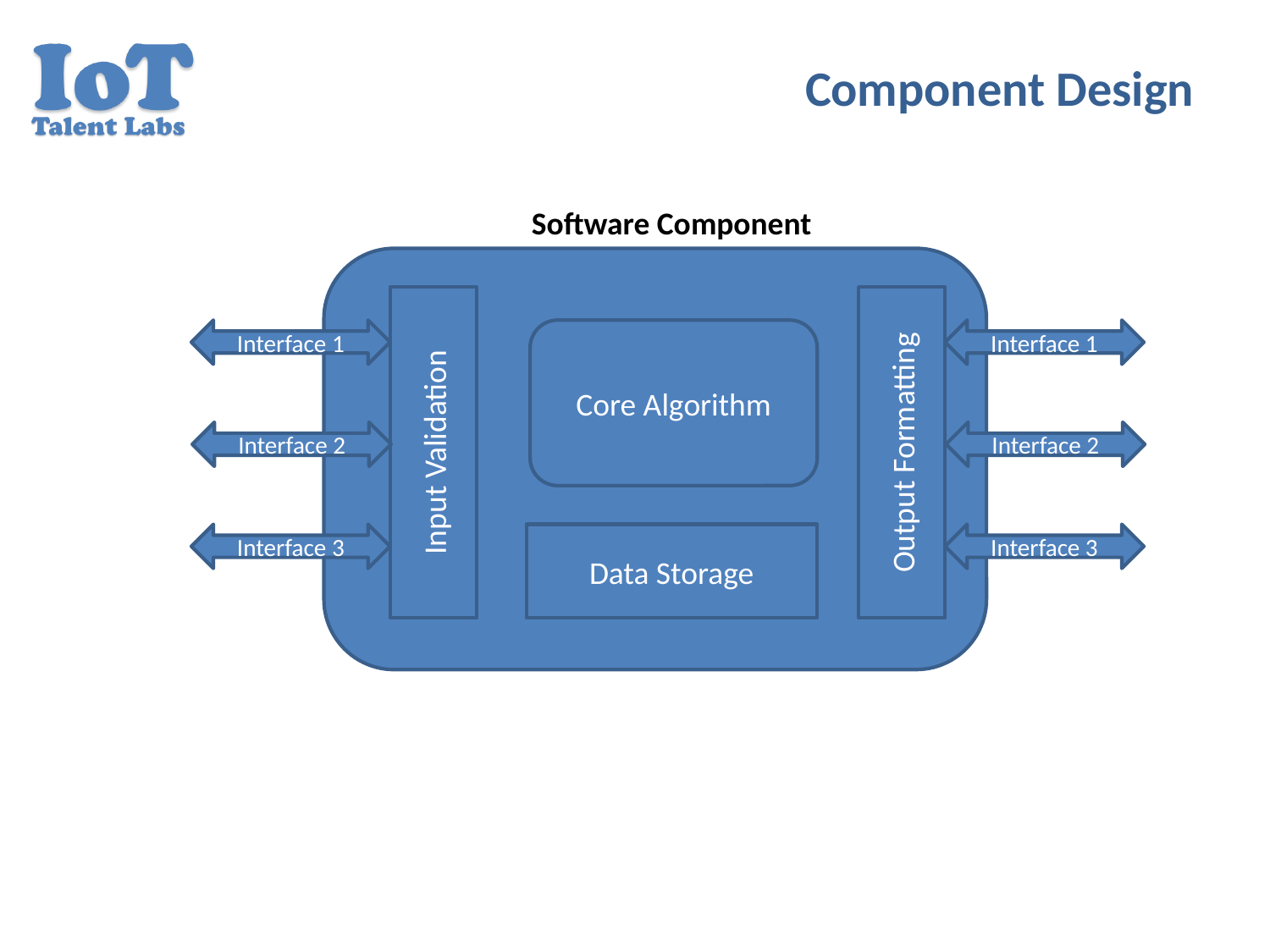

# Component Design
Software Component

Output Formatting
Input Validation
Interface 1
Interface 1
Core Algorithm
Interface 2
Interface 2
Interface 3
Data Storage
Interface 3